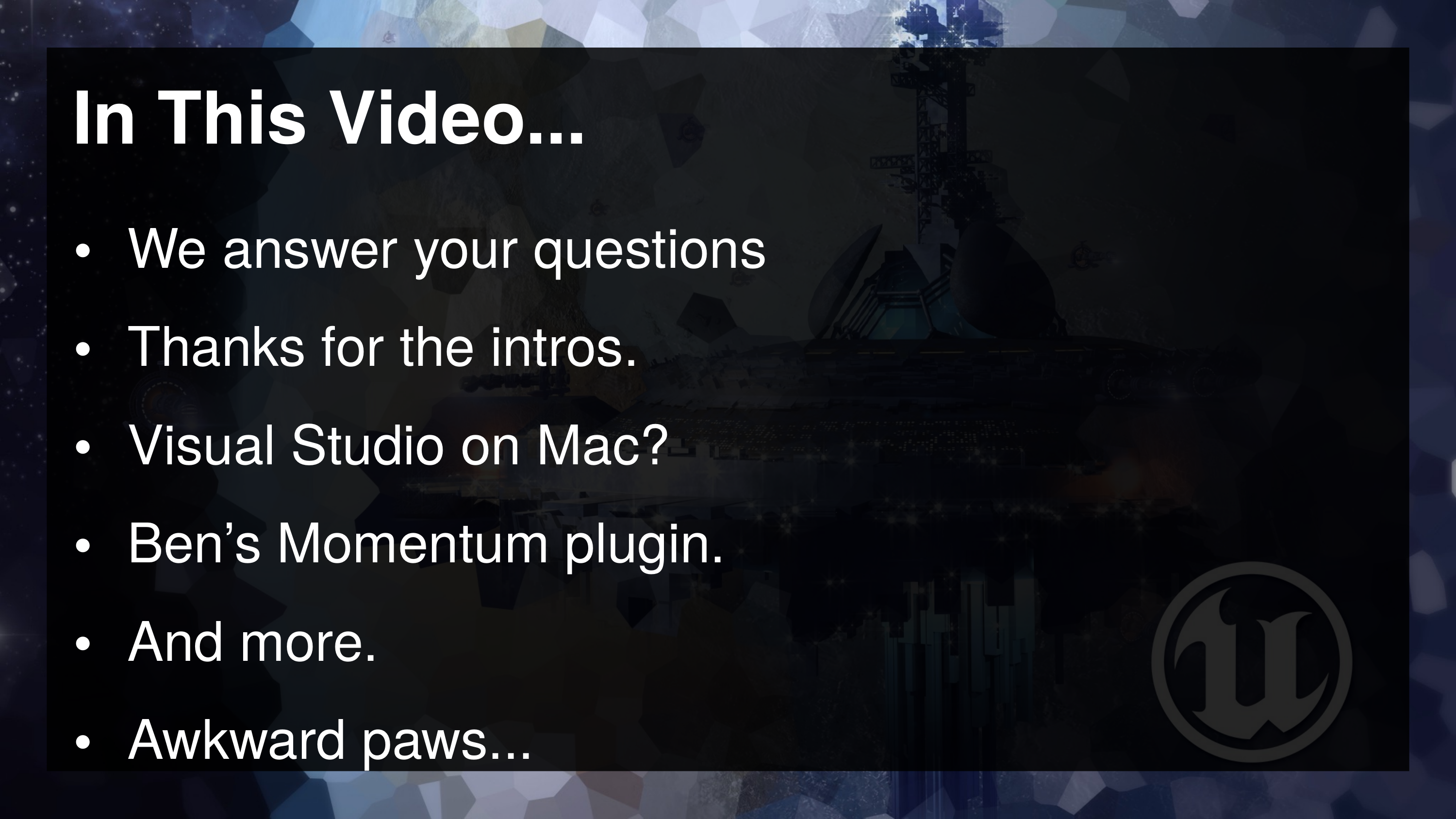

# In This Video...
We answer your questions
Thanks for the intros.
Visual Studio on Mac?
Ben’s Momentum plugin.
And more.
Awkward paws...